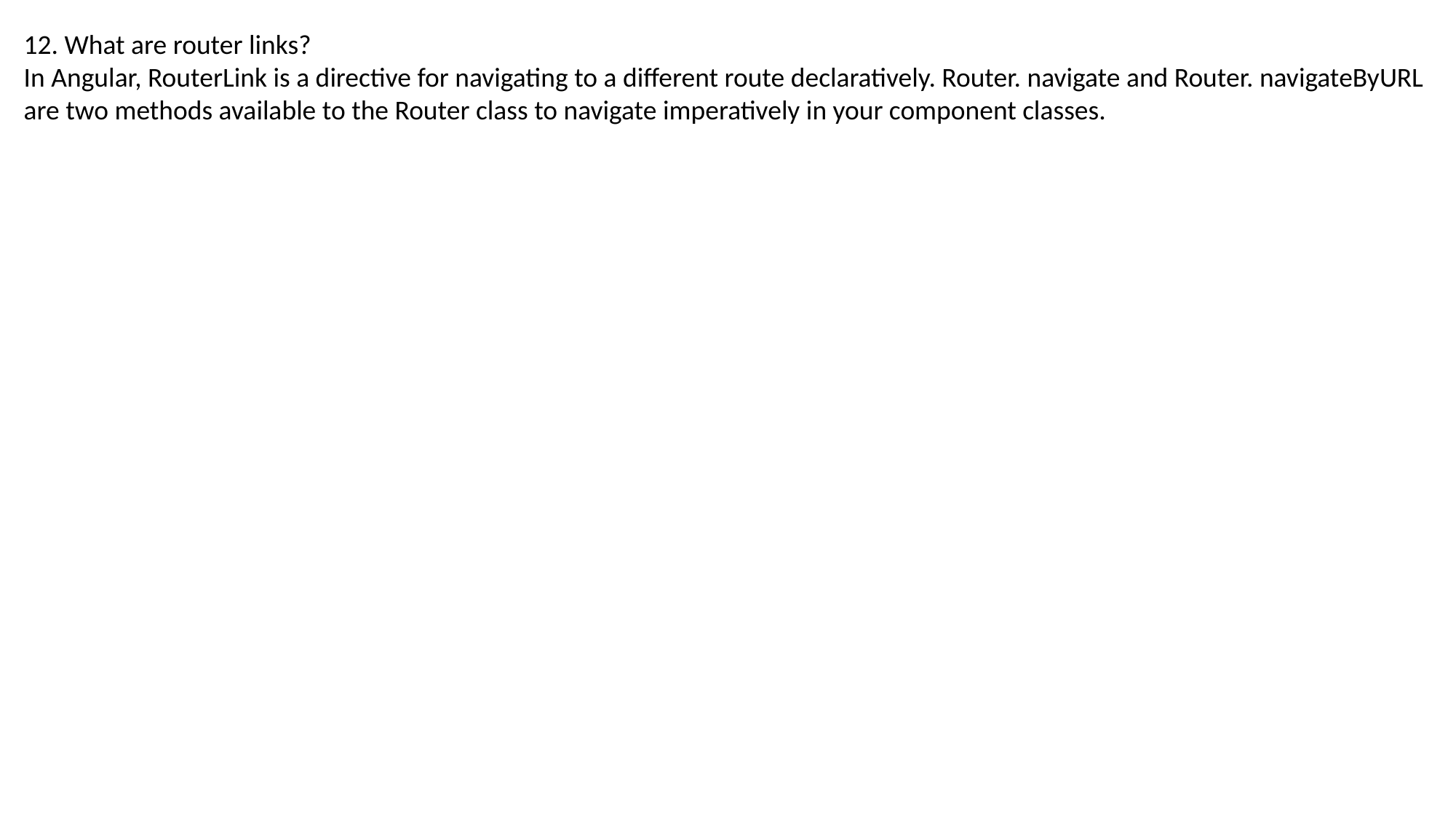

12. What are router links?
In Angular, RouterLink is a directive for navigating to a different route declaratively. Router. navigate and Router. navigateByURL are two methods available to the Router class to navigate imperatively in your component classes.